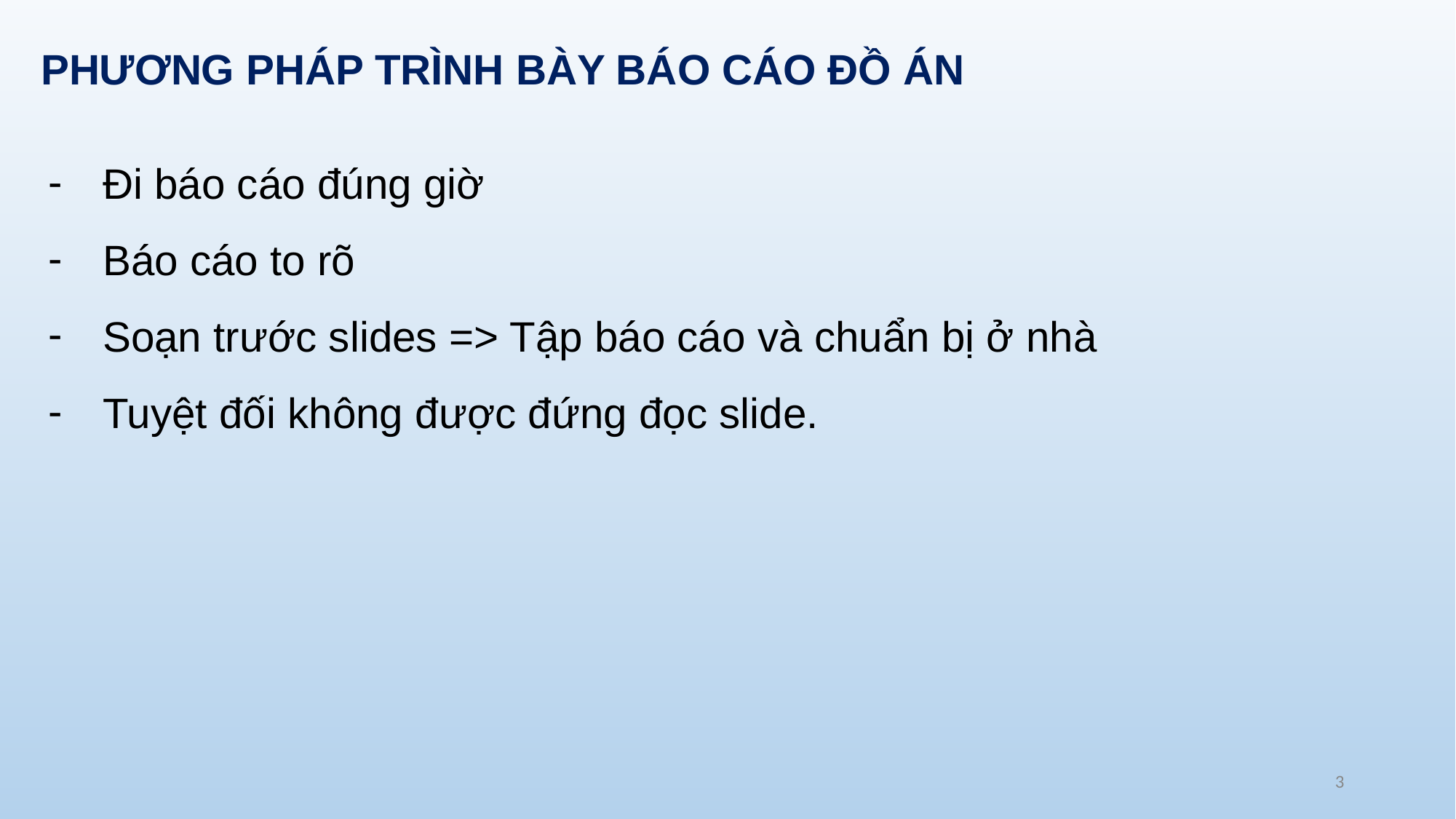

PHƯƠNG PHÁP TRÌNH BÀY BÁO CÁO ĐỒ ÁN
Đi báo cáo đúng giờ
Báo cáo to rõ
Soạn trước slides => Tập báo cáo và chuẩn bị ở nhà
Tuyệt đối không được đứng đọc slide.
3